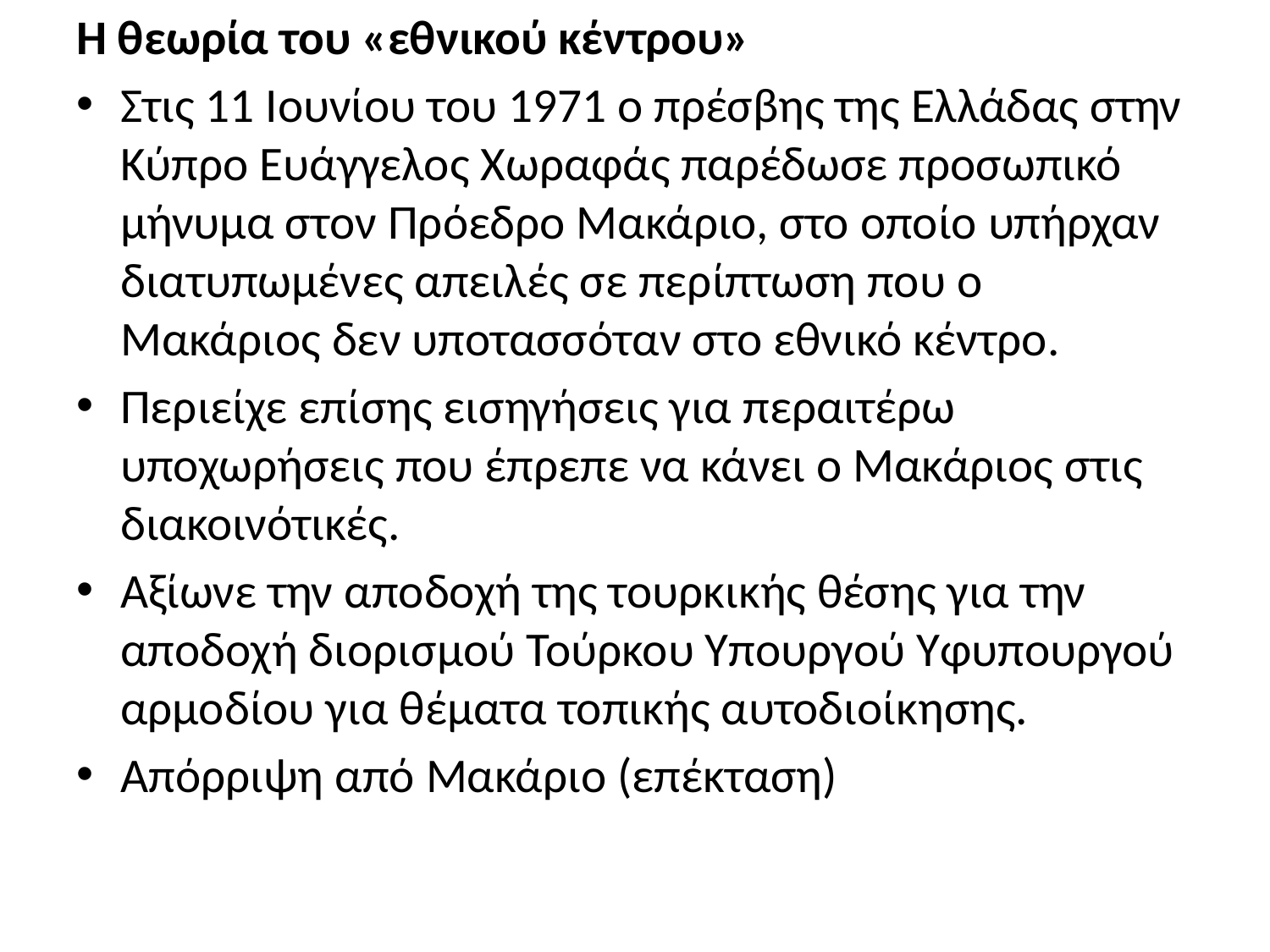

Η θεωρία του «εθνικού κέντρου»
Στις 11 Ιουνίου του 1971 ο πρέσβης της Ελλάδας στην Κύπρο Ευάγγελος Χωραφάς παρέδωσε προσωπικό μήνυμα στον Πρόεδρο Μακάριο, στο οποίο υπήρχαν διατυπωμένες απειλές σε περίπτωση που ο Μακάριος δεν υποτασσόταν στο εθνικό κέντρο.
Περιείχε επίσης εισηγήσεις για περαιτέρω υποχωρήσεις που έπρεπε να κάνει ο Μακάριος στις διακοινότικές.
Αξίωνε την αποδοχή της τουρκικής θέσης για την αποδοχή διορισμού Τούρκου Υπουργού Υφυπουργού αρμοδίου για θέματα τοπικής αυτοδιοίκησης.
Απόρριψη από Μακάριο (επέκταση)